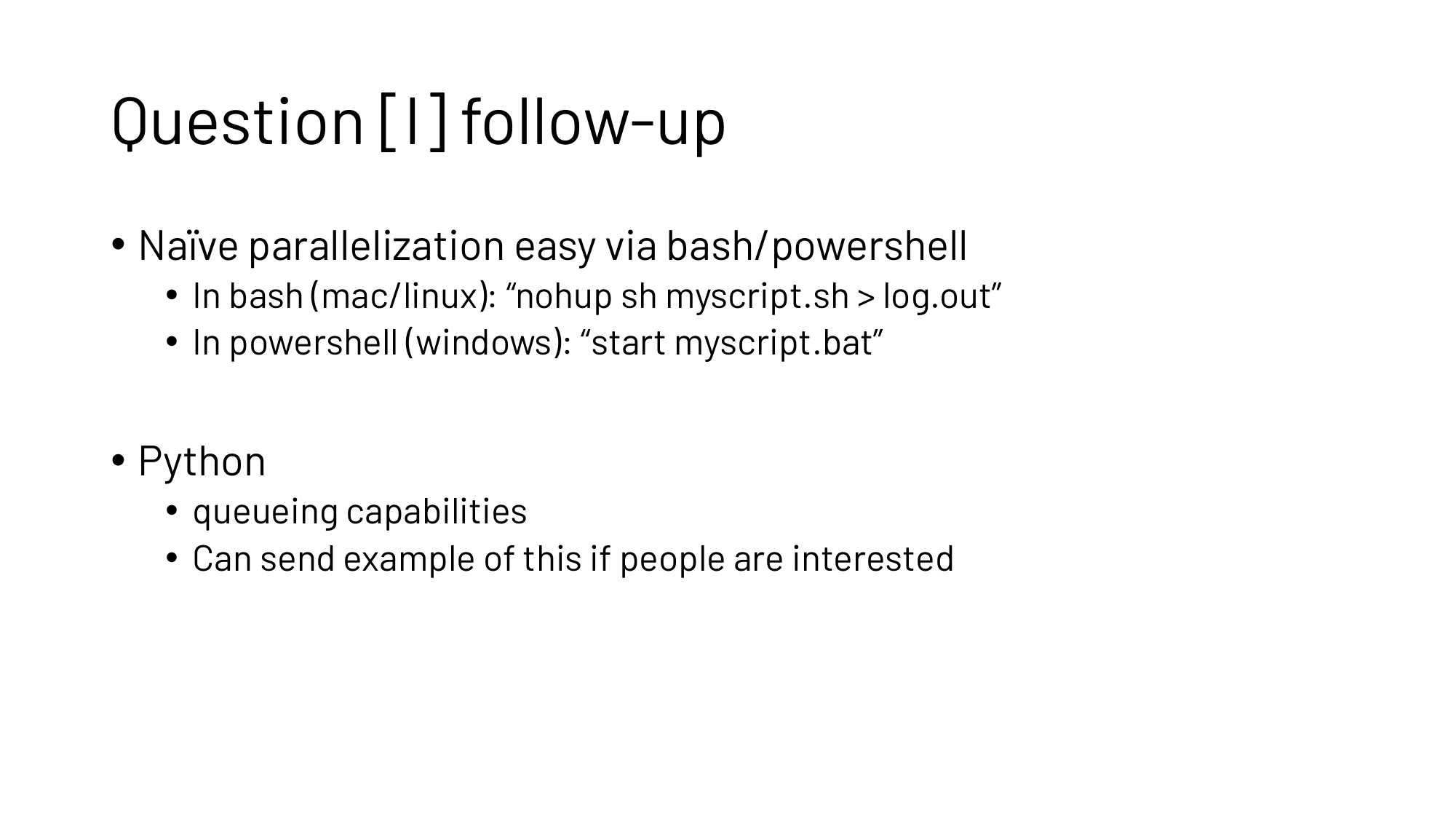

# Question [I] follow-up
Naïve parallelization easy via bash/powershell
In bash (mac/linux): “nohup sh myscript.sh > log.out”
In powershell (windows): “start myscript.bat”

Python
queueing capabilities
Can send example of this if people are interested